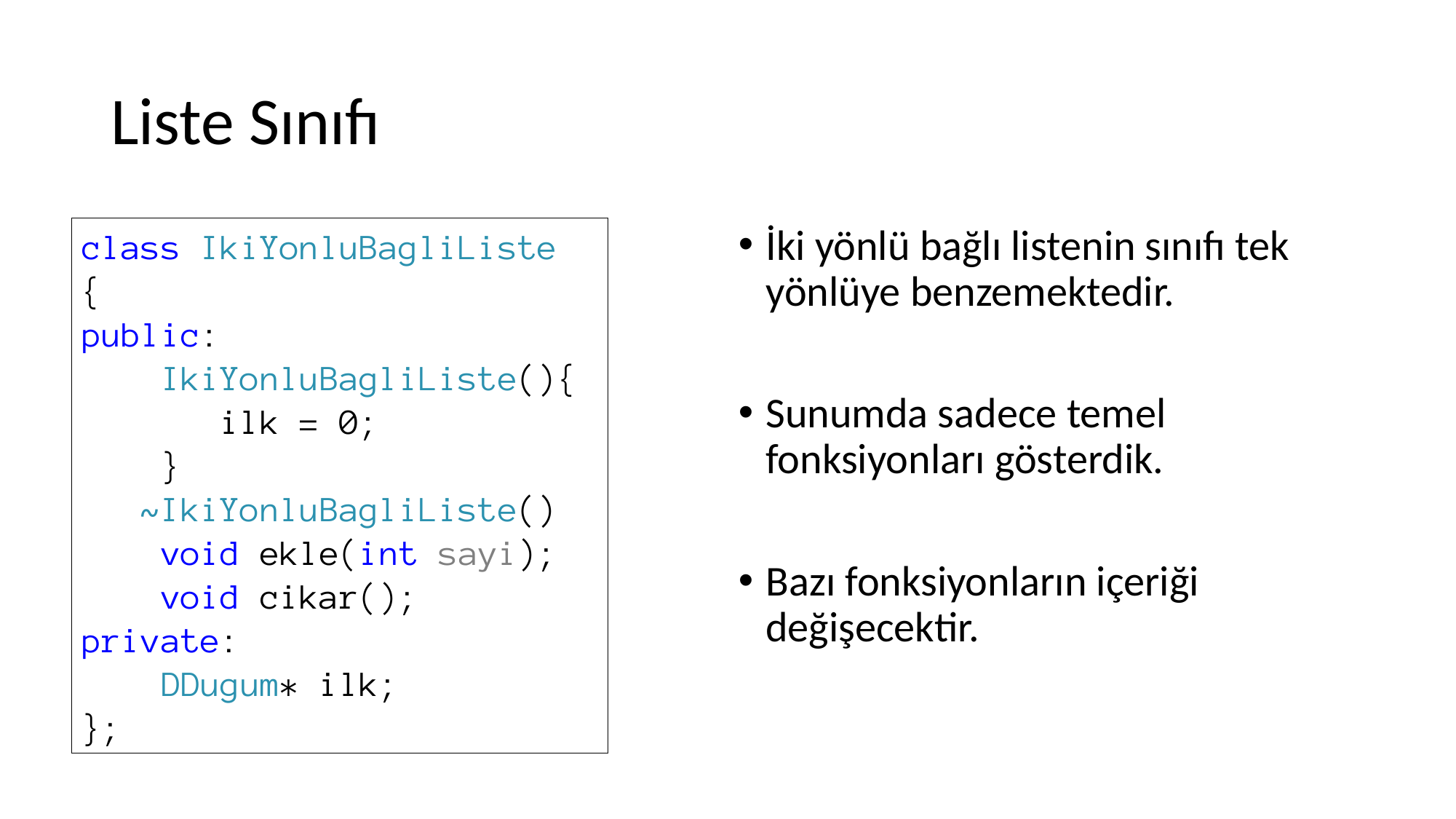

# Liste Sınıfı
class IkiYonluBagliListe
{
public:
    IkiYonluBagliListe(){
       ilk = 0;
    }
   ~IkiYonluBagliListe()
    void ekle(int sayi);
    void cikar();
private:
    DDugum* ilk;
};
İki yönlü bağlı listenin sınıfı tek yönlüye benzemektedir.

Sunumda sadece temel fonksiyonları gösterdik.

Bazı fonksiyonların içeriği değişecektir.